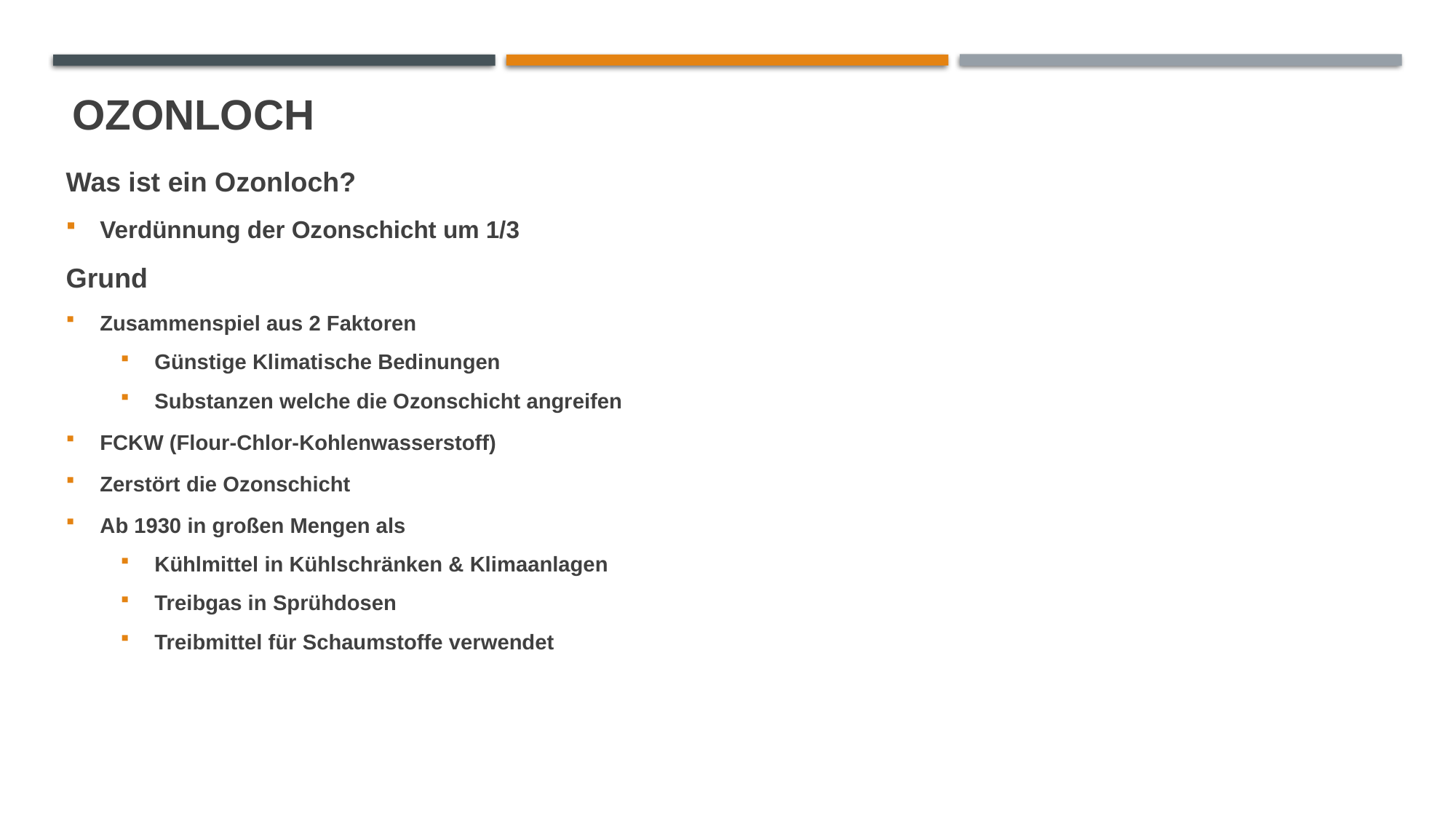

# OZonLoch
Was ist ein Ozonloch?
Verdünnung der Ozonschicht um 1/3
Grund
Zusammenspiel aus 2 Faktoren
Günstige Klimatische Bedinungen
Substanzen welche die Ozonschicht angreifen
FCKW (Flour-Chlor-Kohlenwasserstoff)
Zerstört die Ozonschicht
Ab 1930 in großen Mengen als
Kühlmittel in Kühlschränken & Klimaanlagen
Treibgas in Sprühdosen
Treibmittel für Schaumstoffe verwendet